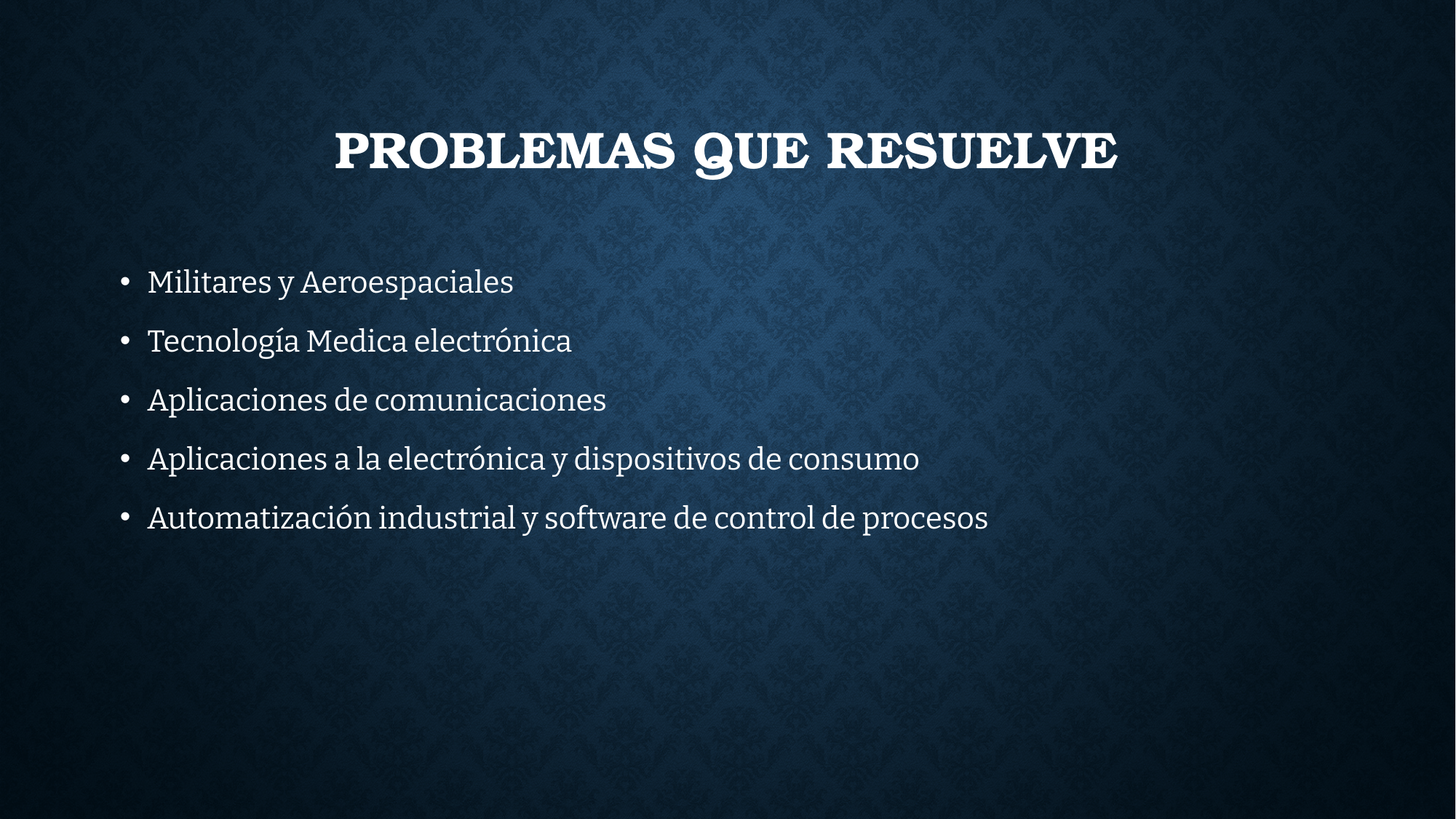

# Problemas que resuelve
Militares y Aeroespaciales
Tecnología Medica electrónica
Aplicaciones de comunicaciones
Aplicaciones a la electrónica y dispositivos de consumo
Automatización industrial y software de control de procesos